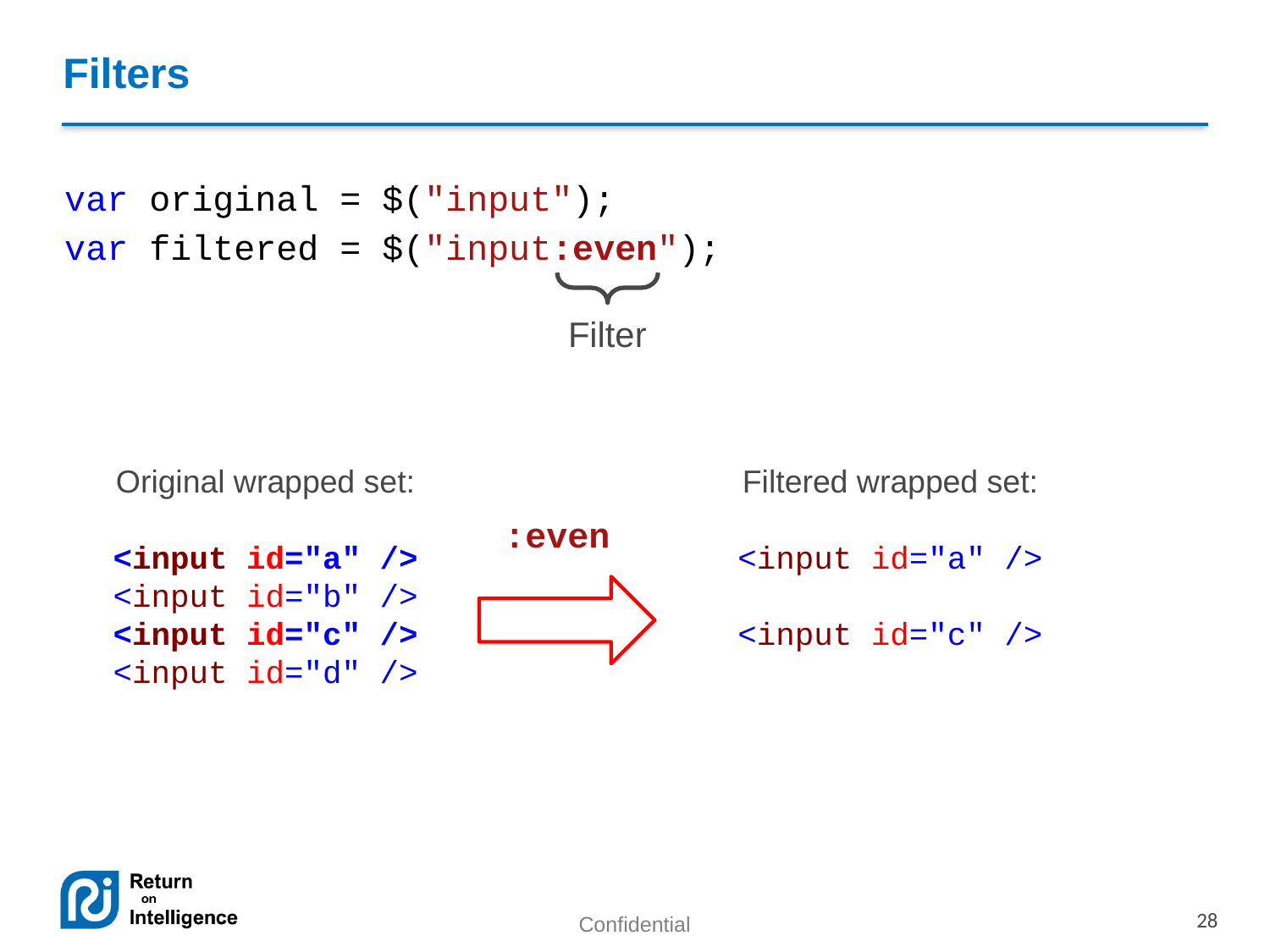

# Filters
var original = $("input");
var filtered = $("input:even");

Filter
Original wrapped set:

<input id="a" />
<input id="b" />
<input id="c" />
<input id="d" />
Filtered wrapped set:

<input id="a" />

<input id="c" />

:even